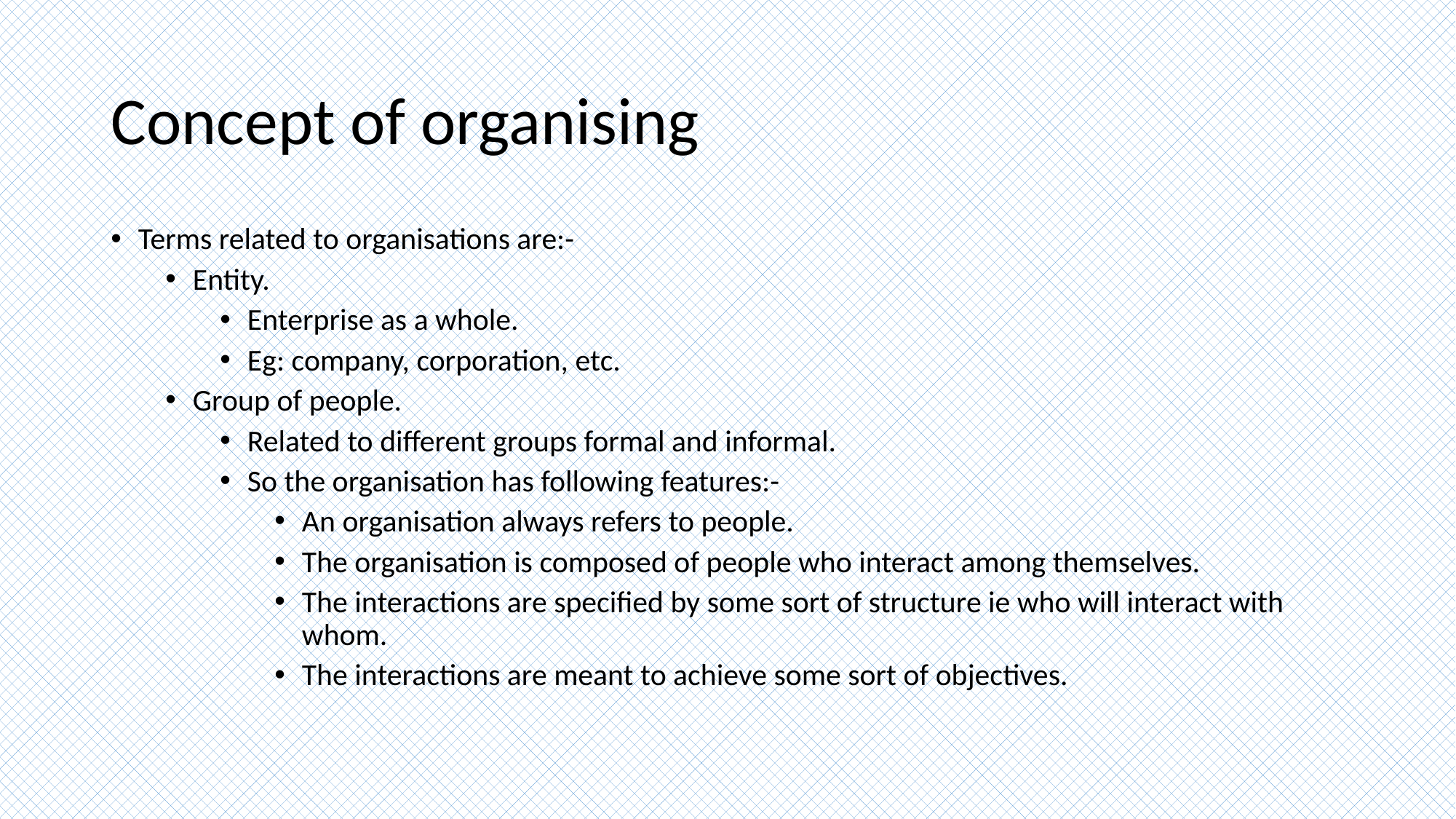

# Concept of organising
Terms related to organisations are:-
Entity.
Enterprise as a whole.
Eg: company, corporation, etc.
Group of people.
Related to different groups formal and informal.
So the organisation has following features:-
An organisation always refers to people.
The organisation is composed of people who interact among themselves.
The interactions are specified by some sort of structure ie who will interact with whom.
The interactions are meant to achieve some sort of objectives.